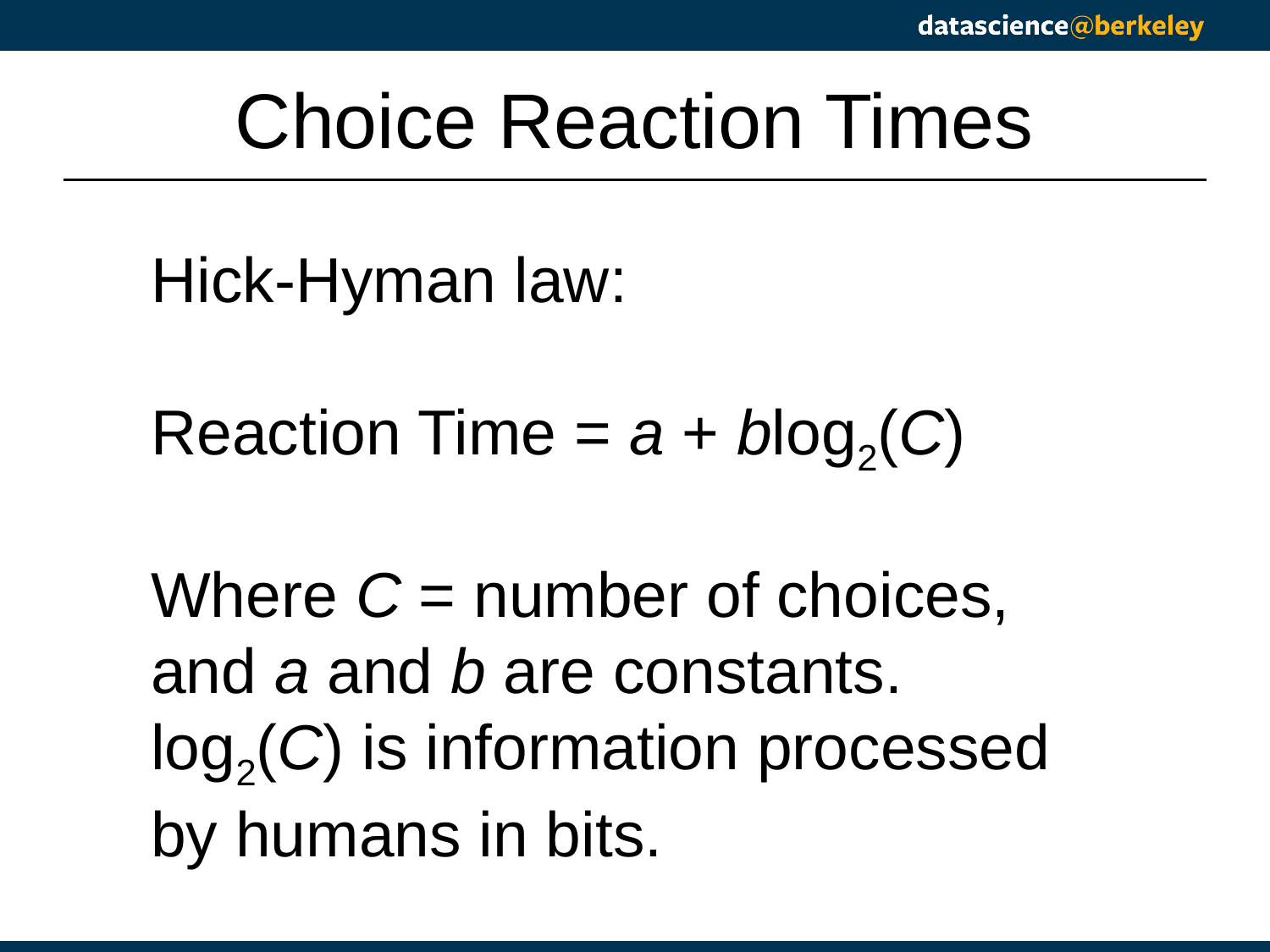

# Choice Reaction Times
Hick-Hyman law:

Reaction Time = a + blog2(C)

Where C = number of choices,
and a and b are constants.
log2(C) is information processed by humans in bits.